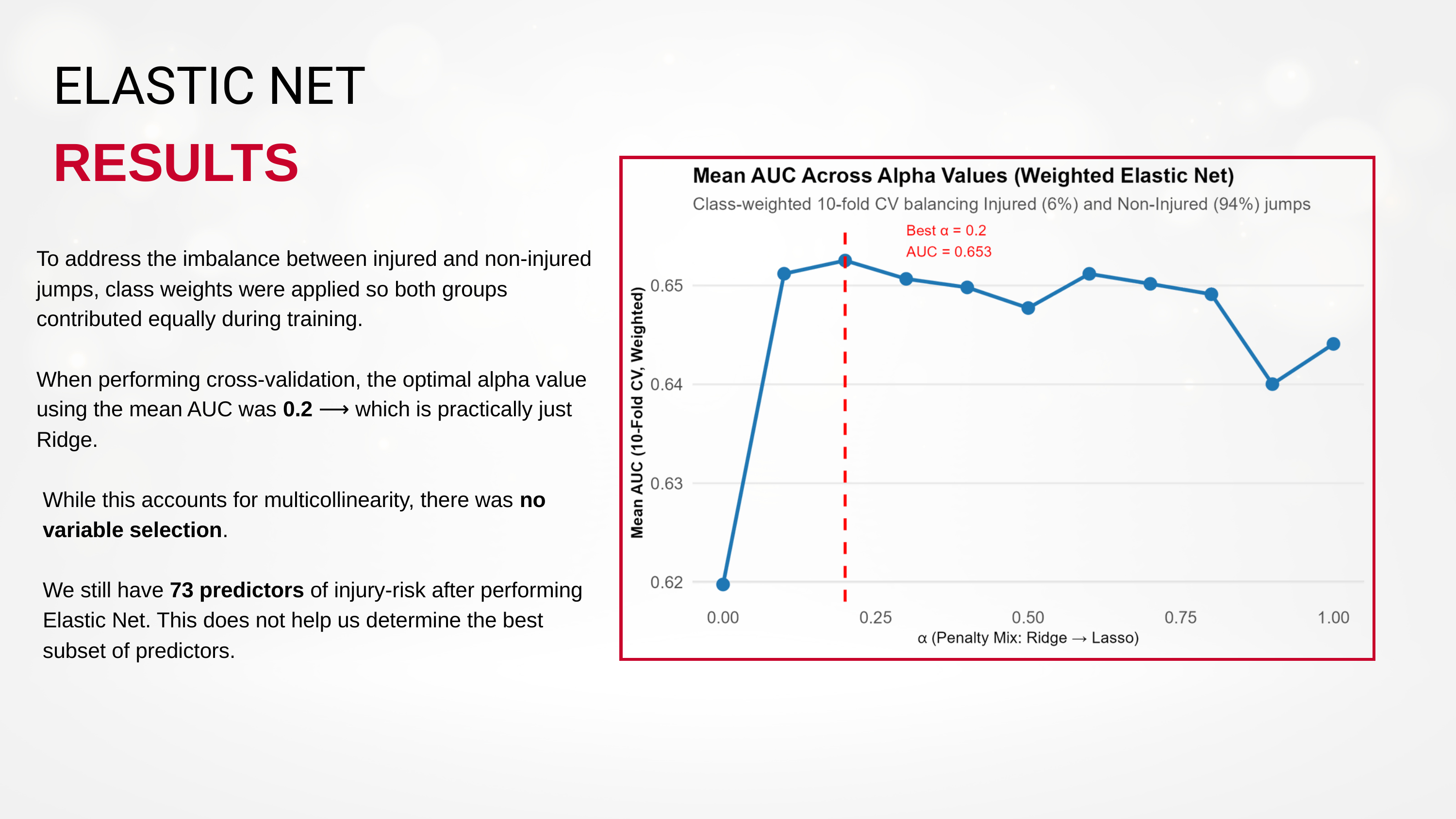

ELASTIC NET
RESULTS

To address the imbalance between injured and non-injured jumps, class weights were applied so both groups contributed equally during training.

When performing cross-validation, the optimal alpha value using the mean AUC was 0.2 ⟶ which is practically just Ridge.
While this accounts for multicollinearity, there was no variable selection.

We still have 73 predictors of injury-risk after performing Elastic Net. This does not help us determine the best subset of predictors.